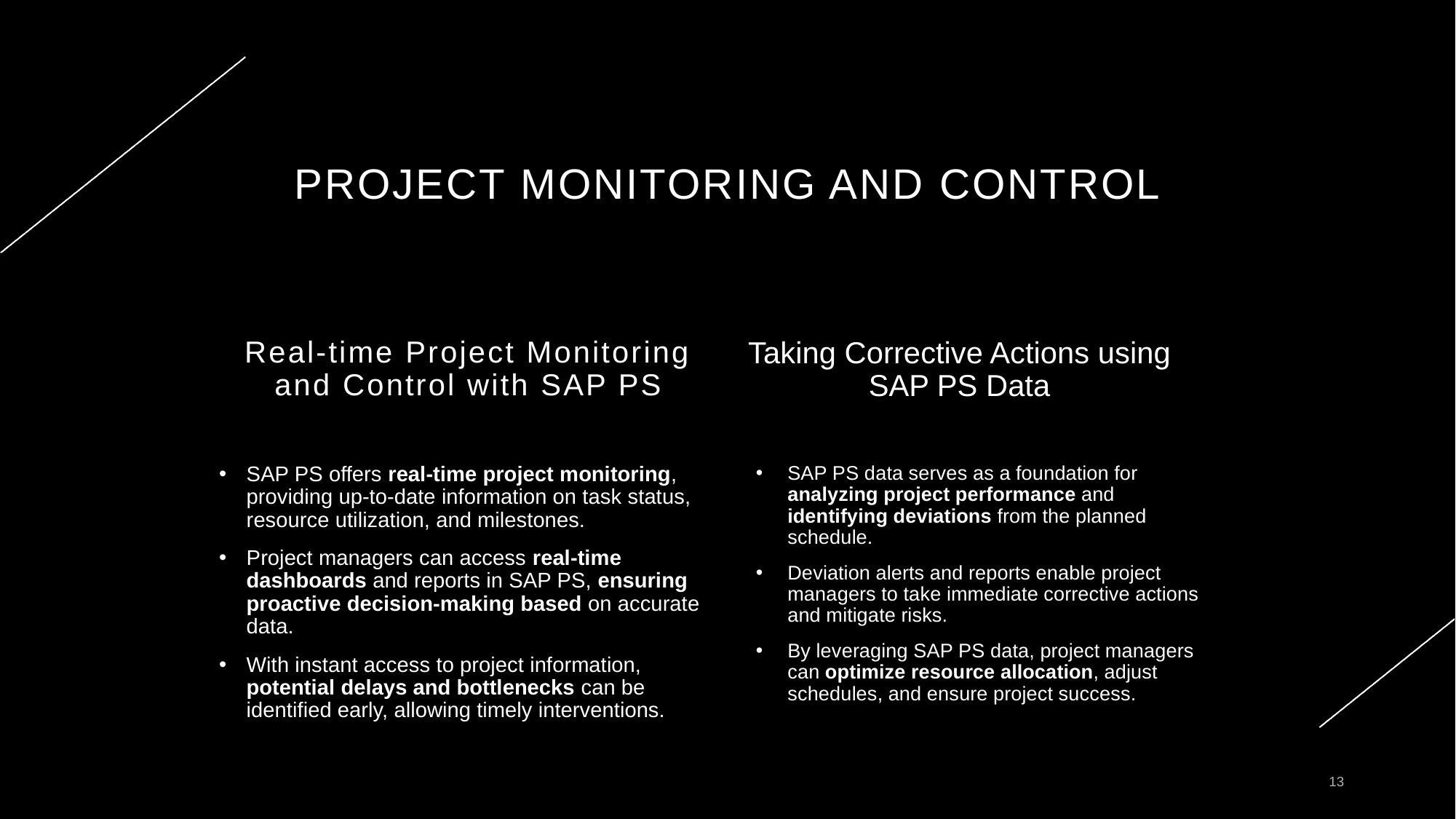

# Project Monitoring and control
Real-time Project Monitoring and Control with SAP PS
Taking Corrective Actions using SAP PS Data
SAP PS offers real-time project monitoring, providing up-to-date information on task status, resource utilization, and milestones.
Project managers can access real-time dashboards and reports in SAP PS, ensuring proactive decision-making based on accurate data.
With instant access to project information, potential delays and bottlenecks can be identified early, allowing timely interventions.
SAP PS data serves as a foundation for analyzing project performance and identifying deviations from the planned schedule.
Deviation alerts and reports enable project managers to take immediate corrective actions and mitigate risks.
By leveraging SAP PS data, project managers can optimize resource allocation, adjust schedules, and ensure project success.
13